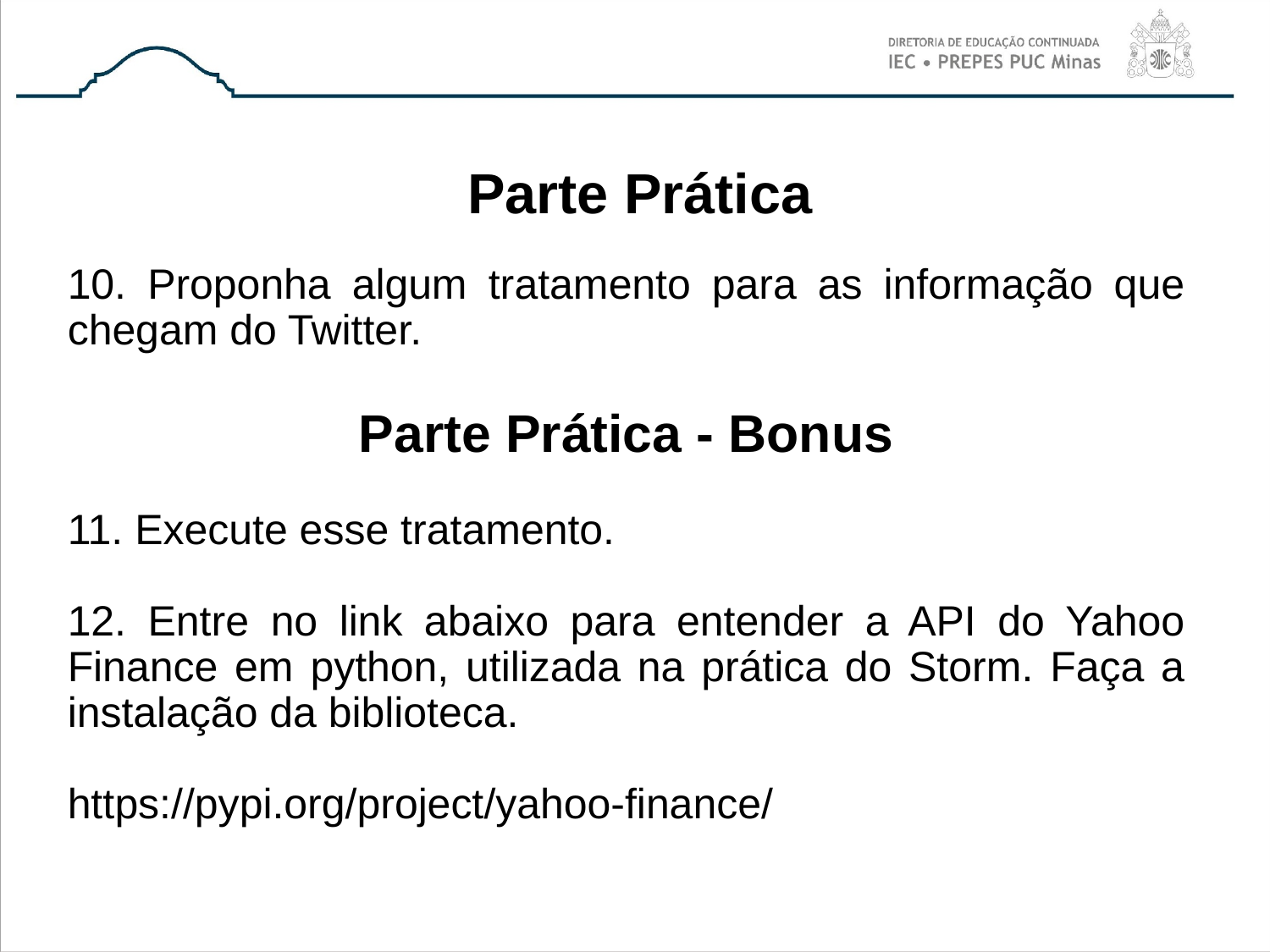

# Parte Prática
10. Proponha algum tratamento para as informação que chegam do Twitter.

Parte Prática - Bonus

11. Execute esse tratamento.

12. Entre no link abaixo para entender a API do Yahoo Finance em python, utilizada na prática do Storm. Faça a instalação da biblioteca.

https://pypi.org/project/yahoo-finance/